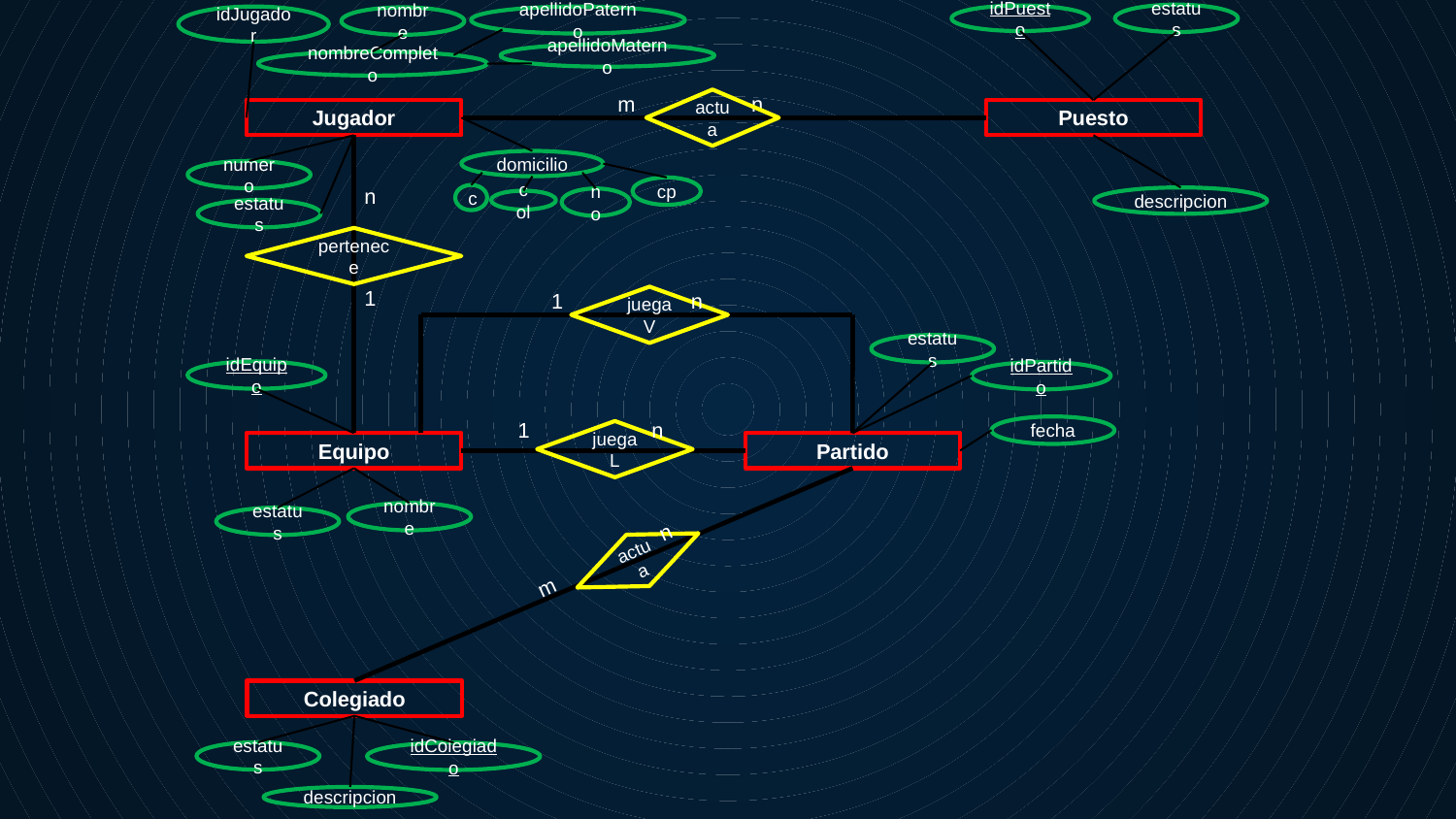

estatus
idPuesto
idJugador
apellidoPaterno
nombre
apellidoMaterno
nombreCompleto
m                    n
actua
Jugador
Puesto
domicilio
numero
n

1
cp
c
descripcion
no
col
estatus
pertenece
1                      n
juegaV
estatus
idEquipo
idPartido
1                     n
fecha
juegaL
Equipo
Partido
nombre
estatus
m                    n
actua
Colegiado
estatus
idColegiado
descripcion